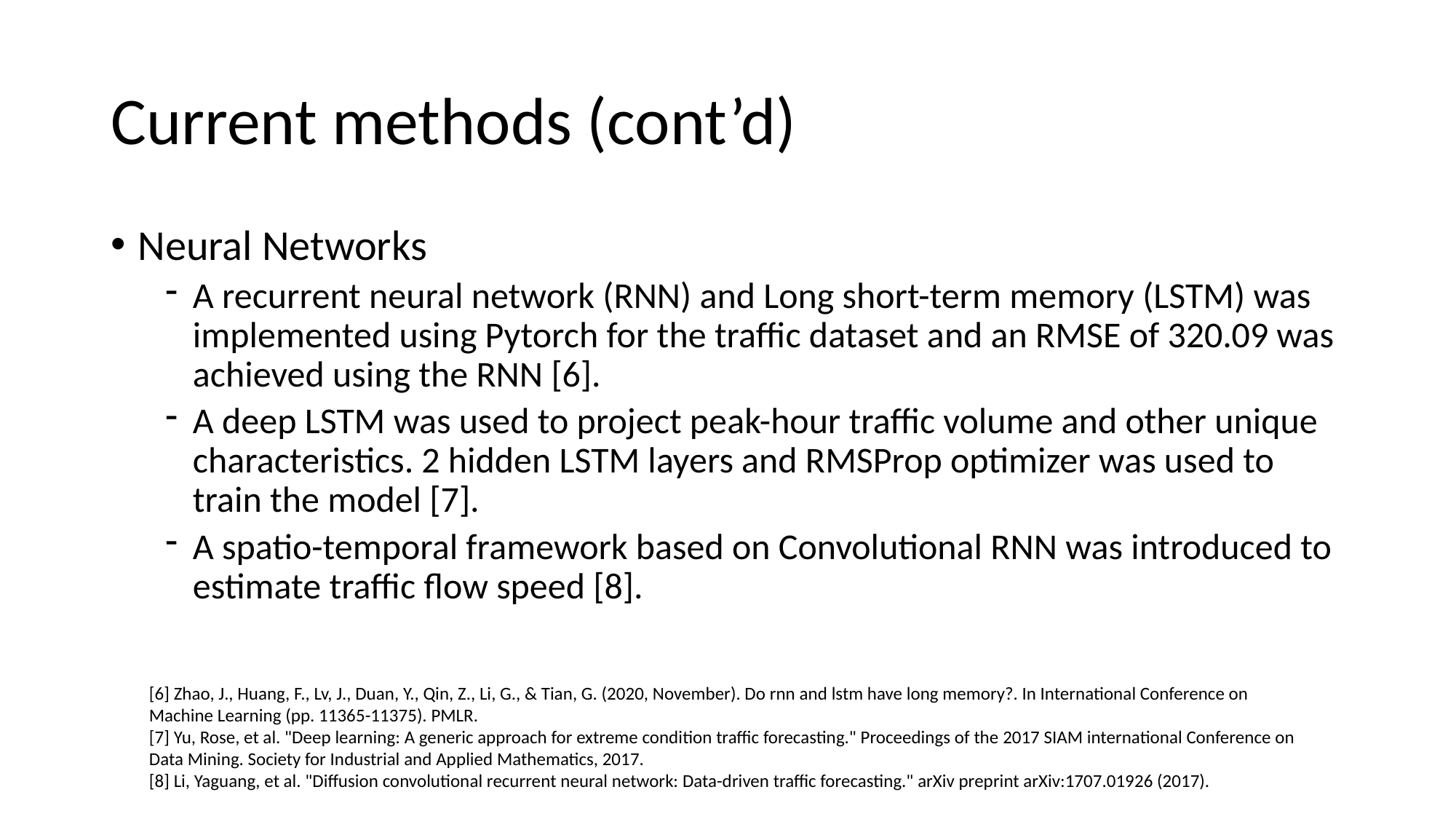

# Current methods (cont’d)
Neural Networks
A recurrent neural network (RNN) and Long short-term memory (LSTM) was implemented using Pytorch for the traffic dataset and an RMSE of 320.09 was achieved using the RNN [6].
A deep LSTM was used to project peak-hour traffic volume and other unique characteristics. 2 hidden LSTM layers and RMSProp optimizer was used to train the model [7].
A spatio-temporal framework based on Convolutional RNN was introduced to estimate traffic flow speed [8].

[6] Zhao, J., Huang, F., Lv, J., Duan, Y., Qin, Z., Li, G., & Tian, G. (2020, November). Do rnn and lstm have long memory?. In International Conference on Machine Learning (pp. 11365-11375). PMLR.
[7] Yu, Rose, et al. "Deep learning: A generic approach for extreme condition traffic forecasting." Proceedings of the 2017 SIAM international Conference on Data Mining. Society for Industrial and Applied Mathematics, 2017.
[8] Li, Yaguang, et al. "Diffusion convolutional recurrent neural network: Data-driven traffic forecasting." arXiv preprint arXiv:1707.01926 (2017).